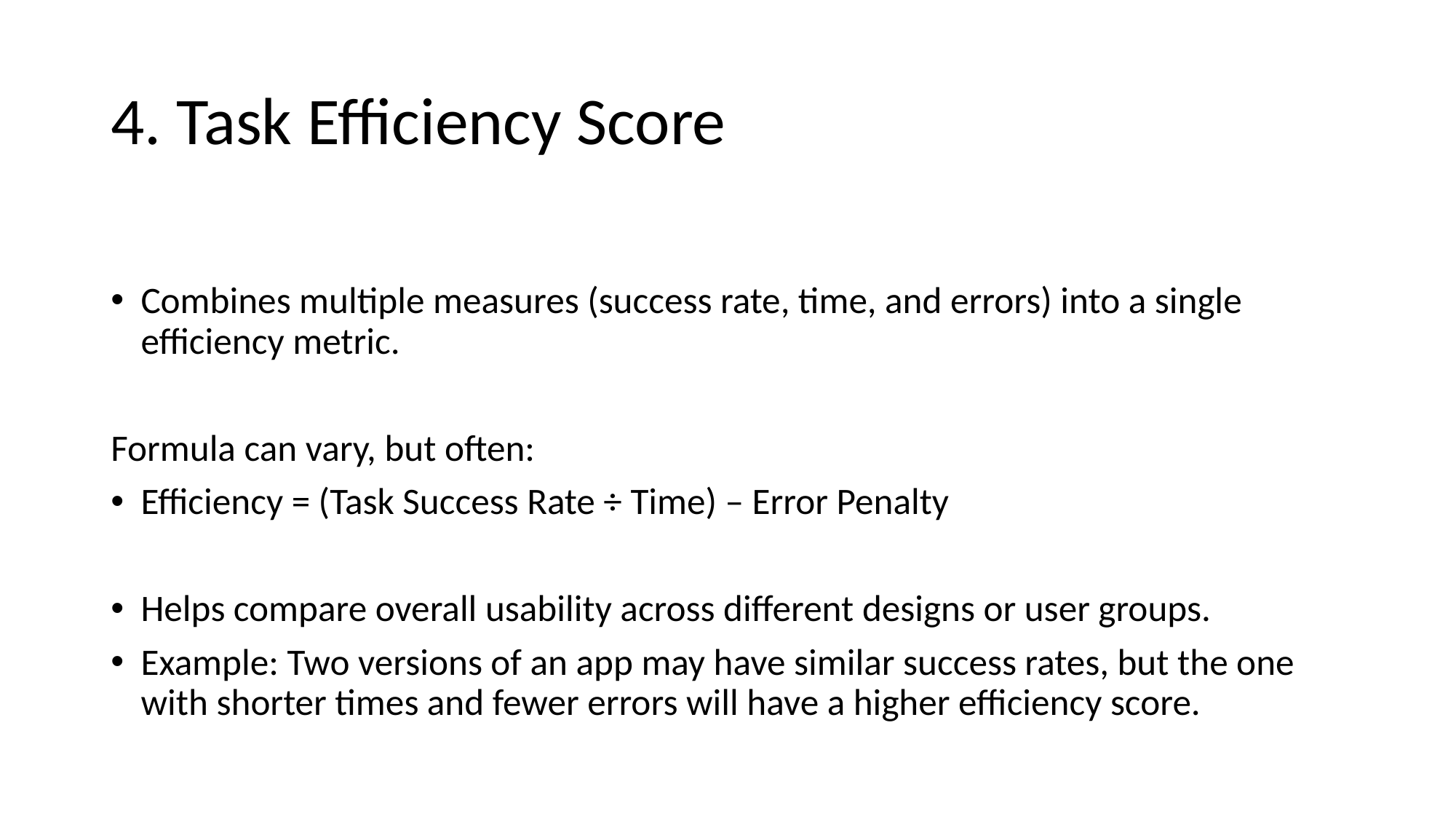

# 4. Task Efficiency Score

Combines multiple measures (success rate, time, and errors) into a single efficiency metric.

Formula can vary, but often:
Efficiency = (Task Success Rate ÷ Time) – Error Penalty

Helps compare overall usability across different designs or user groups.
Example: Two versions of an app may have similar success rates, but the one with shorter times and fewer errors will have a higher efficiency score.